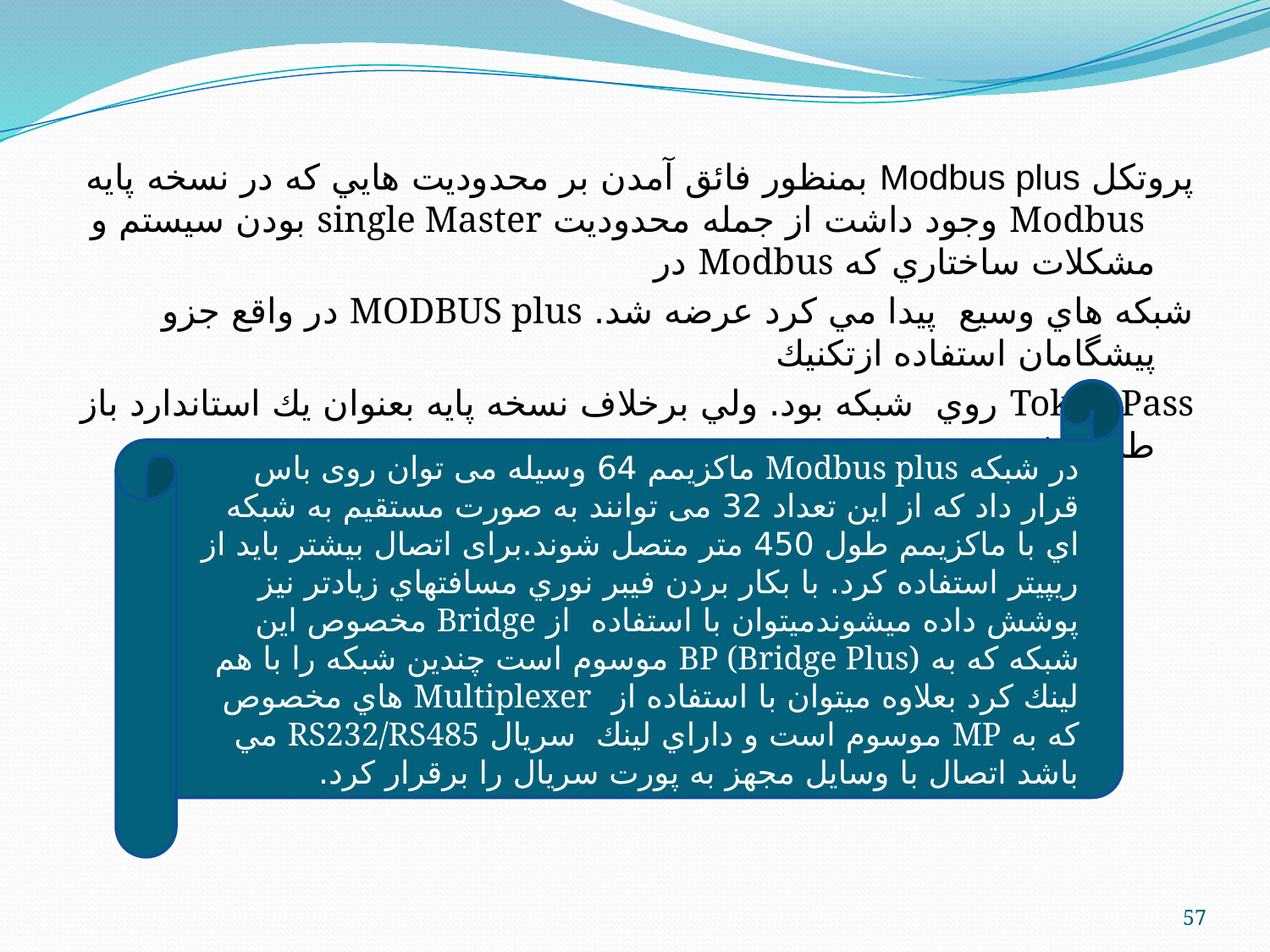

#
پروتکل Modbus plus بمنظور فائق آمدن بر محدوديت هايي كه در نسخه پايه  Modbus وجود داشت از جمله محدوديت single Master بودن سيستم و مشكلات ساختاري كه Modbus در
شبكه هاي وسيع  پيدا مي كرد عرضه شد. MODBUS plus در واقع جزو پيشگامان استفاده ازتكنيك
Token Pass روي  شبكه بود. ولي برخلاف نسخه پايه بعنوان يك استاندارد باز طرح نشد.
در شبکه Modbus plus ماکزیمم 64 وسیله می توان روی باس قرار داد که از این تعداد 32 می توانند به صورت مستقیم به شبكه اي با ماكزيمم طول 450 متر متصل شوند.برای اتصال بیشتر باید از ریپیتر استفاده کرد. با بكار بردن فيبر نوري مسافتهاي زيادتر نيز پوشش داده ميشوندميتوان با استفاده  از Bridge مخصوص اين شبكه كه به BP (Bridge Plus) موسوم است چندين شبكه را با هم لينك كرد بعلاوه ميتوان با استفاده از  Multiplexer هاي مخصوص كه به MP موسوم است و داراي لينك  سریال RS232/RS485 مي باشد اتصال با وسايل مجهز به پورت سريال را برقرار كرد.
57